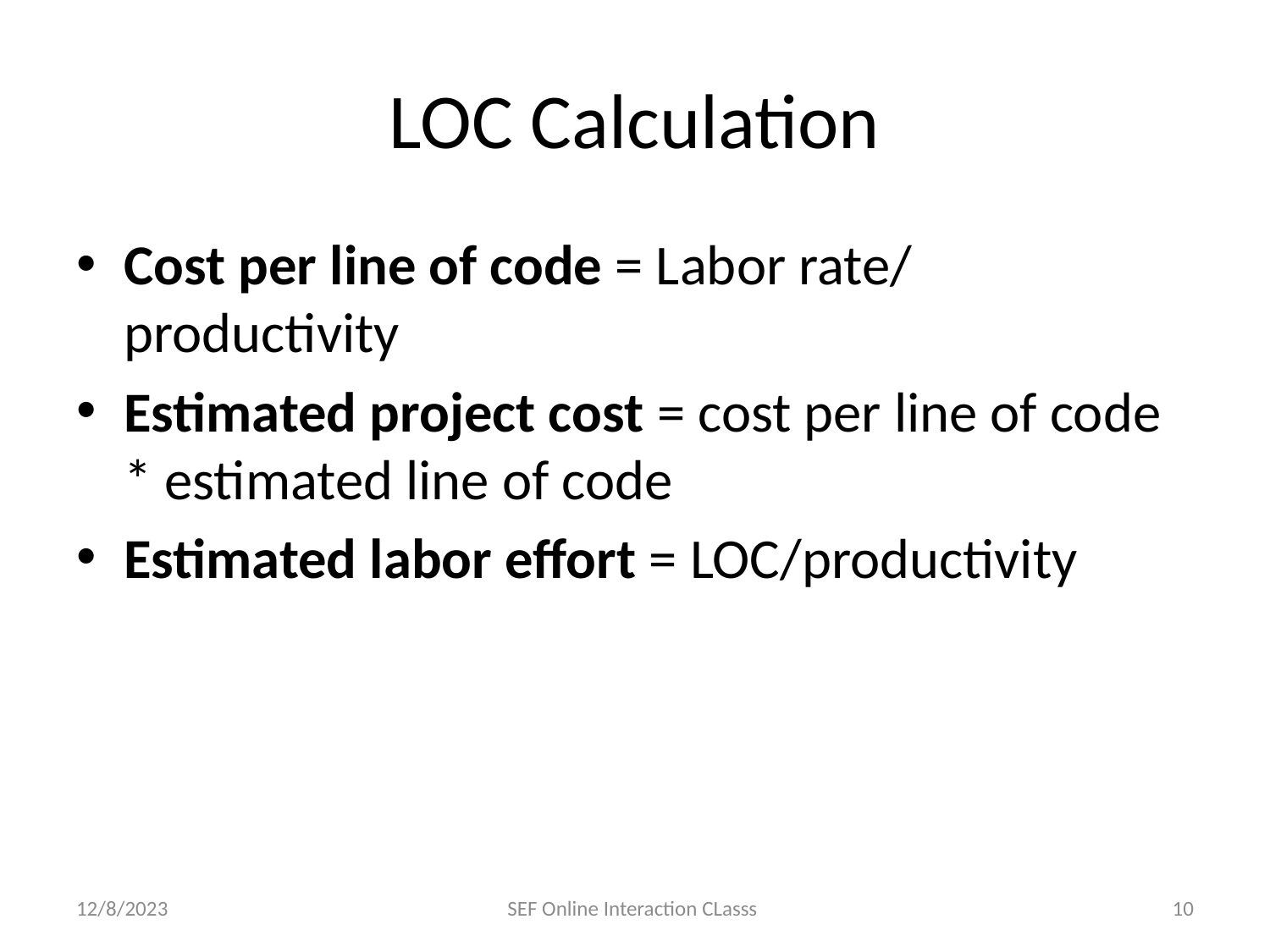

# LOC Calculation
Cost per line of code = Labor rate/ productivity
Estimated project cost = cost per line of code * estimated line of code
Estimated labor effort = LOC/productivity
12/8/2023
SEF Online Interaction CLasss
10